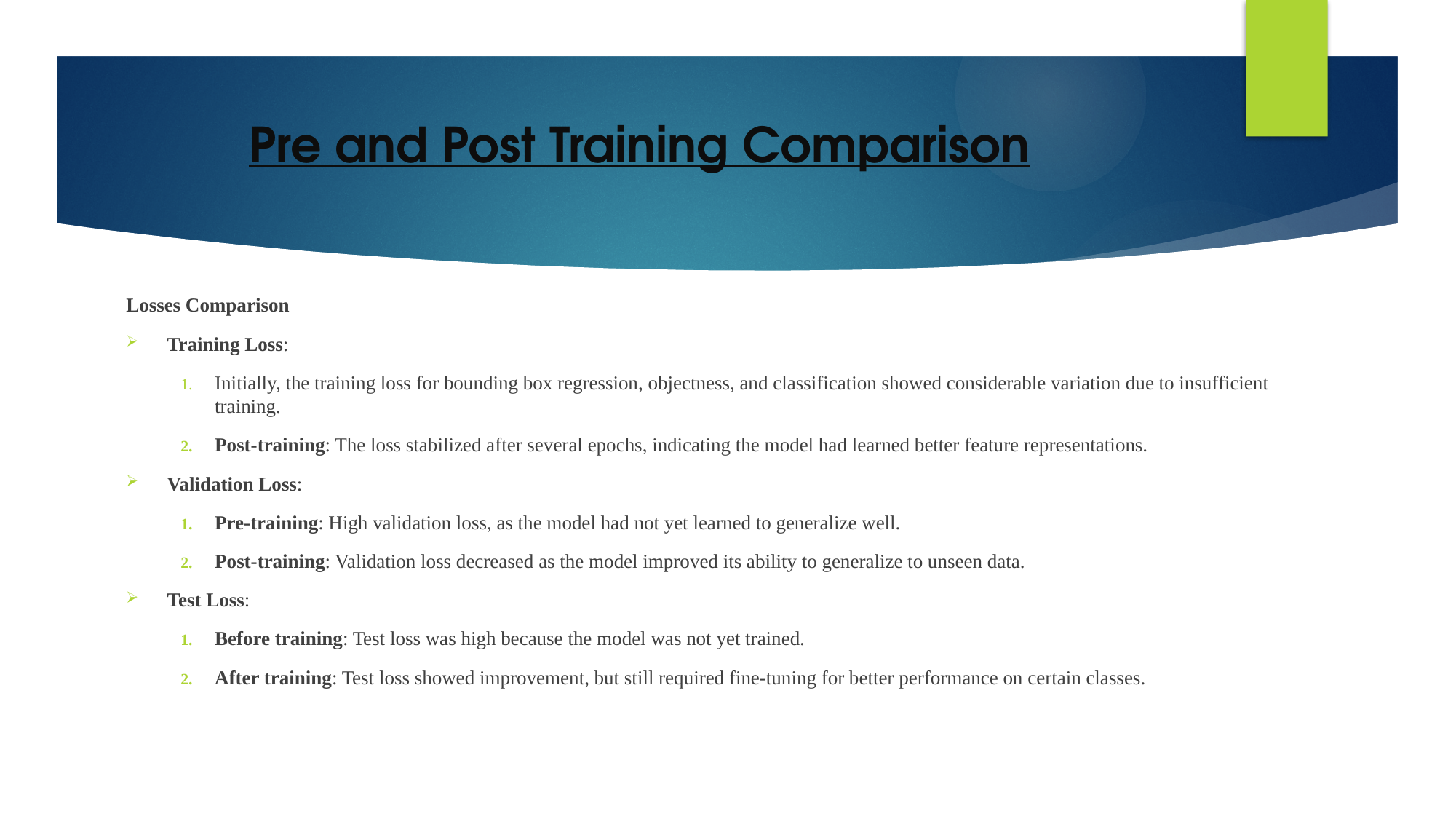

# Pre and Post Training Comparison
Losses Comparison
Training Loss:
Initially, the training loss for bounding box regression, objectness, and classification showed considerable variation due to insufficient training.
Post-training: The loss stabilized after several epochs, indicating the model had learned better feature representations.
Validation Loss:
Pre-training: High validation loss, as the model had not yet learned to generalize well.
Post-training: Validation loss decreased as the model improved its ability to generalize to unseen data.
Test Loss:
Before training: Test loss was high because the model was not yet trained.
After training: Test loss showed improvement, but still required fine-tuning for better performance on certain classes.